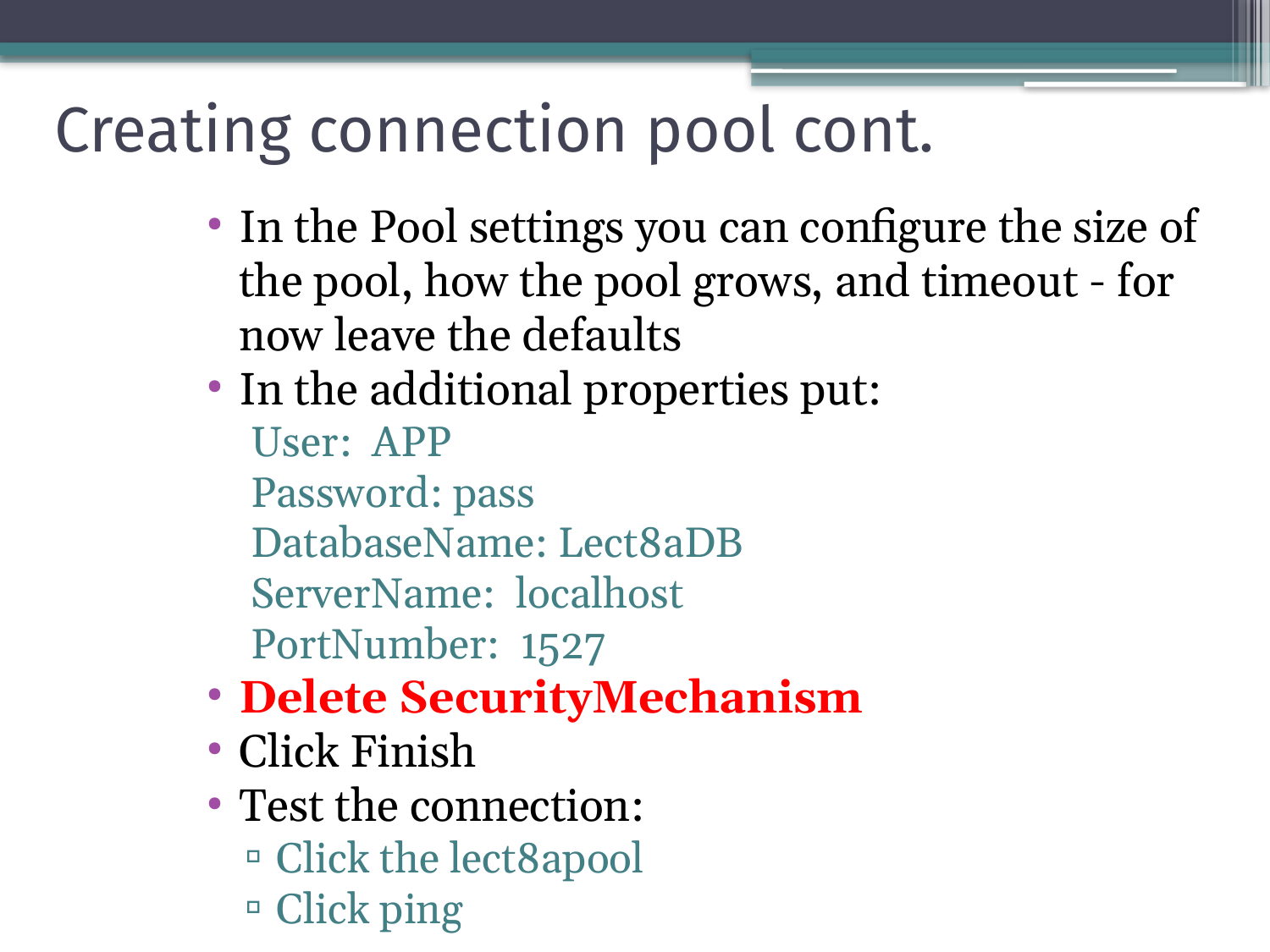

# Creating connection pool cont.
In the Pool settings you can configure the size of the pool, how the pool grows, and timeout - for now leave the defaults
In the additional properties put:
User:  APP
Password: pass
DatabaseName: Lect8aDB
ServerName:  localhost
PortNumber:  1527
Delete SecurityMechanism
Click Finish
Test the connection:
Click the lect8apool
Click ping